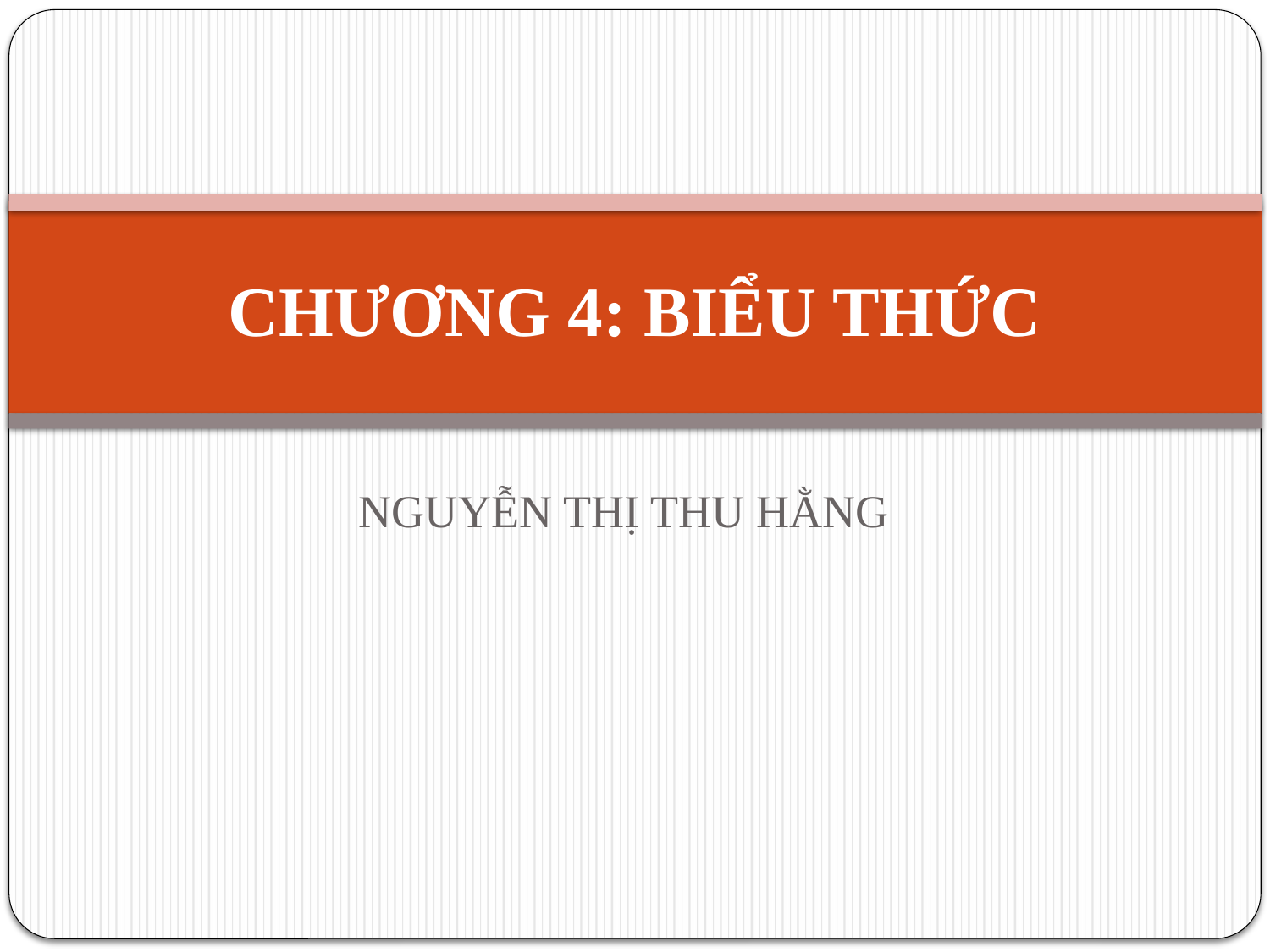

# CHƯƠNG 4: BIỂU THỨC
NGUYỄN THỊ THU HẰNG